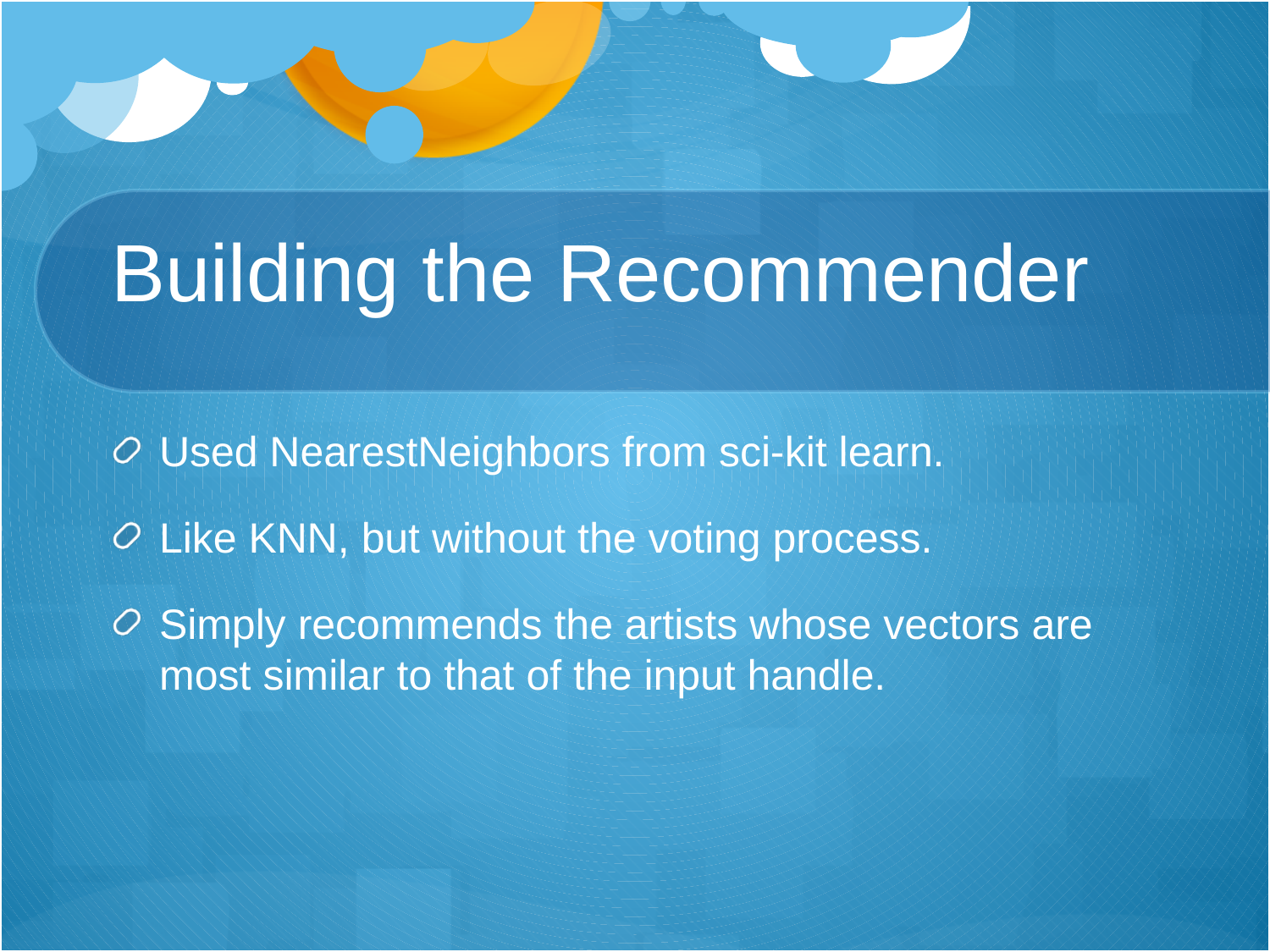

# Building the Recommender
Used NearestNeighbors from sci-kit learn.
Like KNN, but without the voting process.
Simply recommends the artists whose vectors are most similar to that of the input handle.